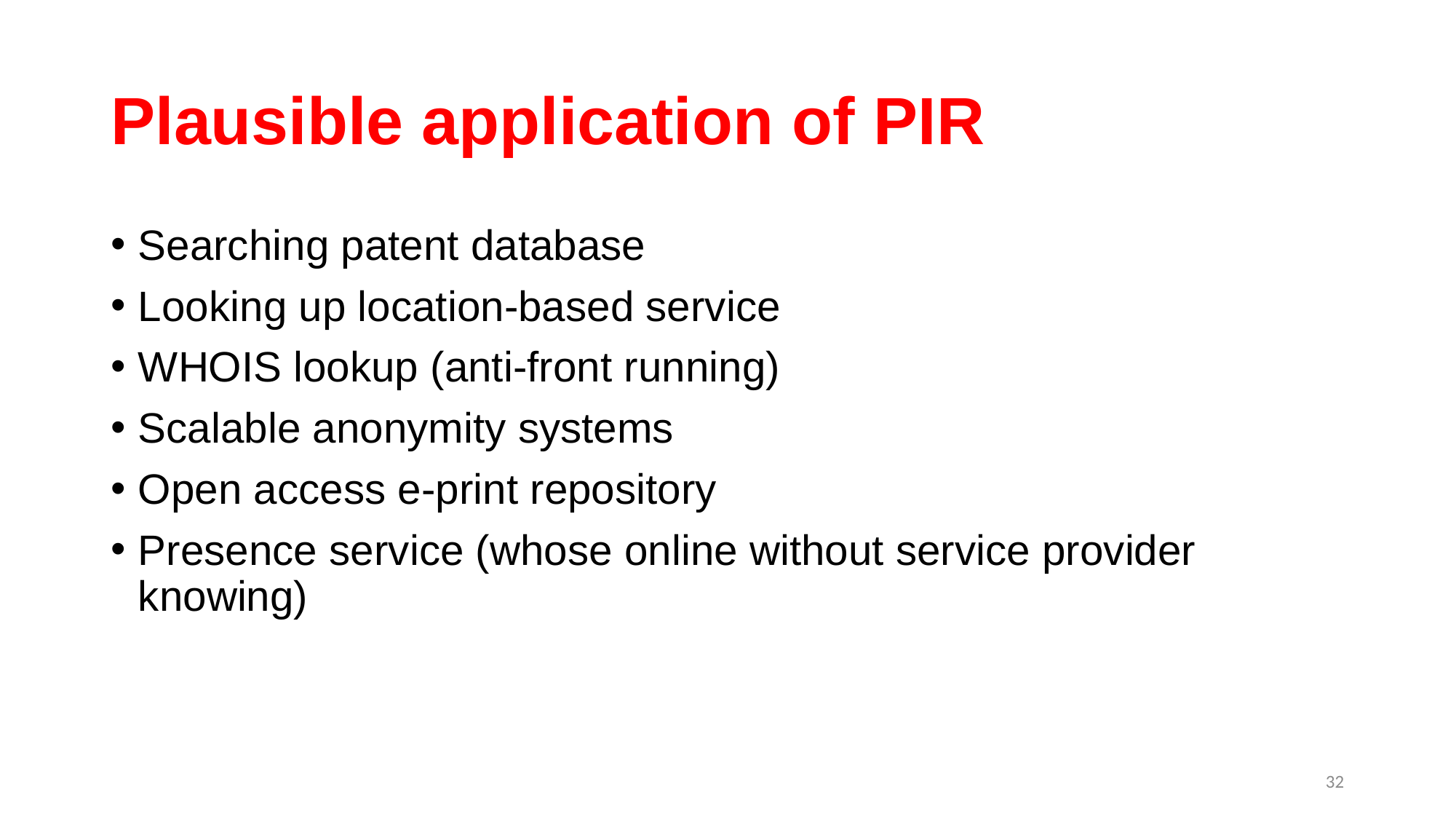

# Plausible application of PIR
Searching patent database
Looking up location-based service
WHOIS lookup (anti-front running)
Scalable anonymity systems
Open access e-print repository
Presence service (whose online without service provider knowing)

32